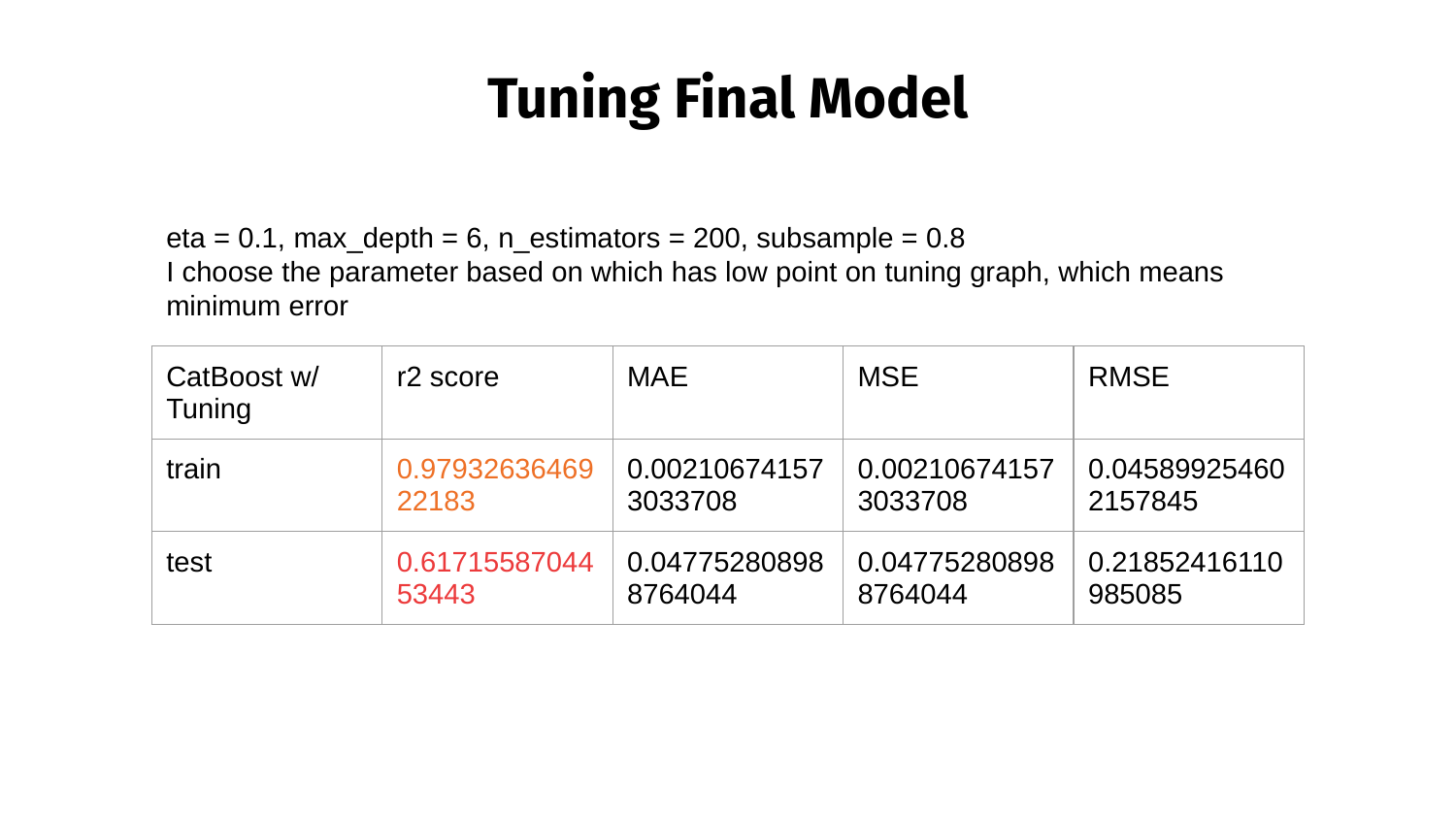

# Tuning Final Model
eta = 0.1, max_depth = 6, n_estimators = 200, subsample = 0.8
I choose the parameter based on which has low point on tuning graph, which means minimum error
| CatBoost w/ Tuning | r2 score | MAE | MSE | RMSE |
| --- | --- | --- | --- | --- |
| train | 0.9793263646922183 | 0.002106741573033708 | 0.002106741573033708 | 0.045899254602157845 |
| test | 0.6171558704453443 | 0.047752808988764044 | 0.047752808988764044 | 0.21852416110985085 |